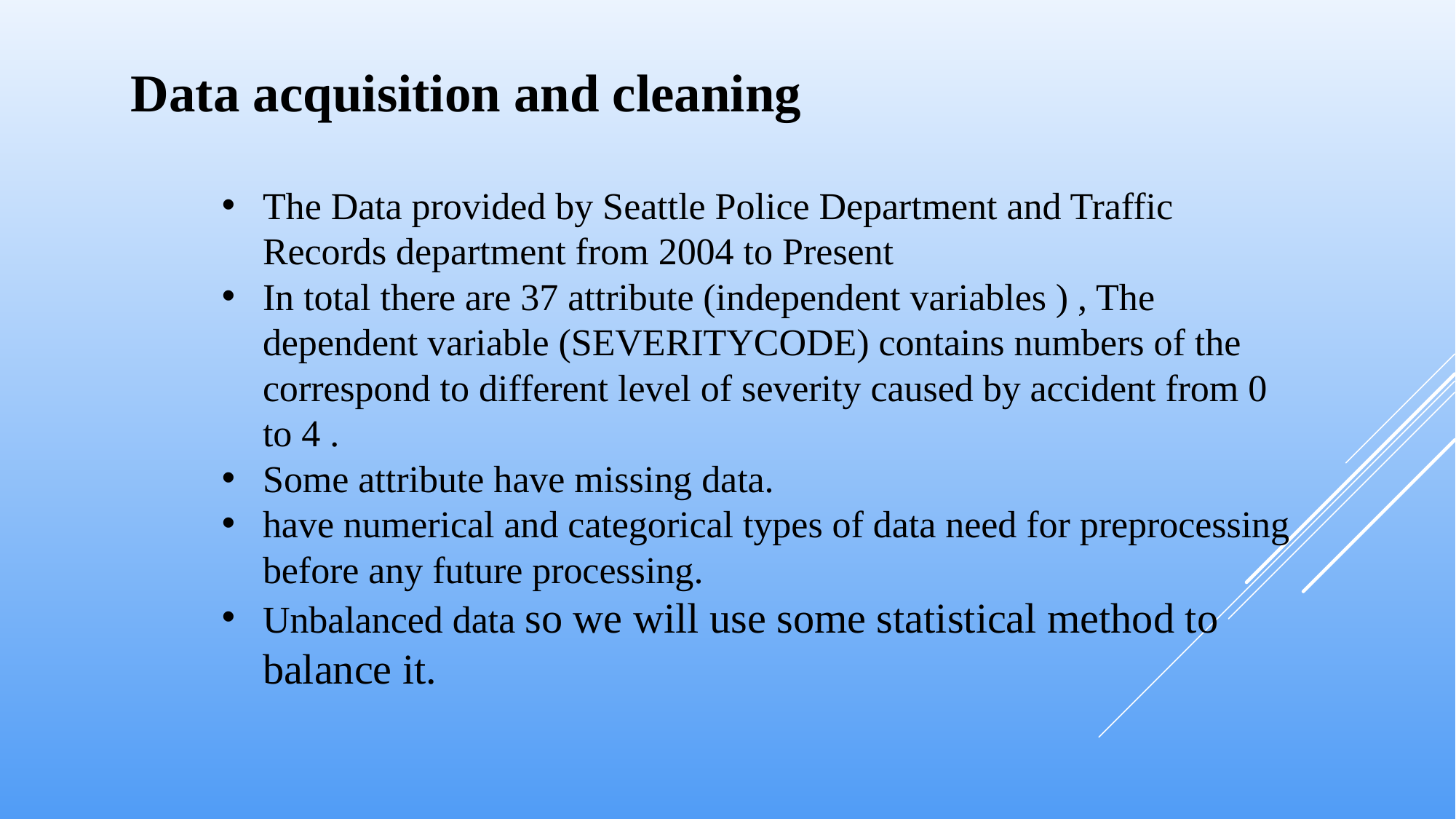

Data acquisition and cleaning
The Data provided by Seattle Police Department and Traffic Records department from 2004 to Present
In total there are 37 attribute (independent variables ) , The dependent variable (SEVERITYCODE) contains numbers of the correspond to different level of severity caused by accident from 0 to 4 .
Some attribute have missing data.
have numerical and categorical types of data need for preprocessing before any future processing.
Unbalanced data so we will use some statistical method to balance it.